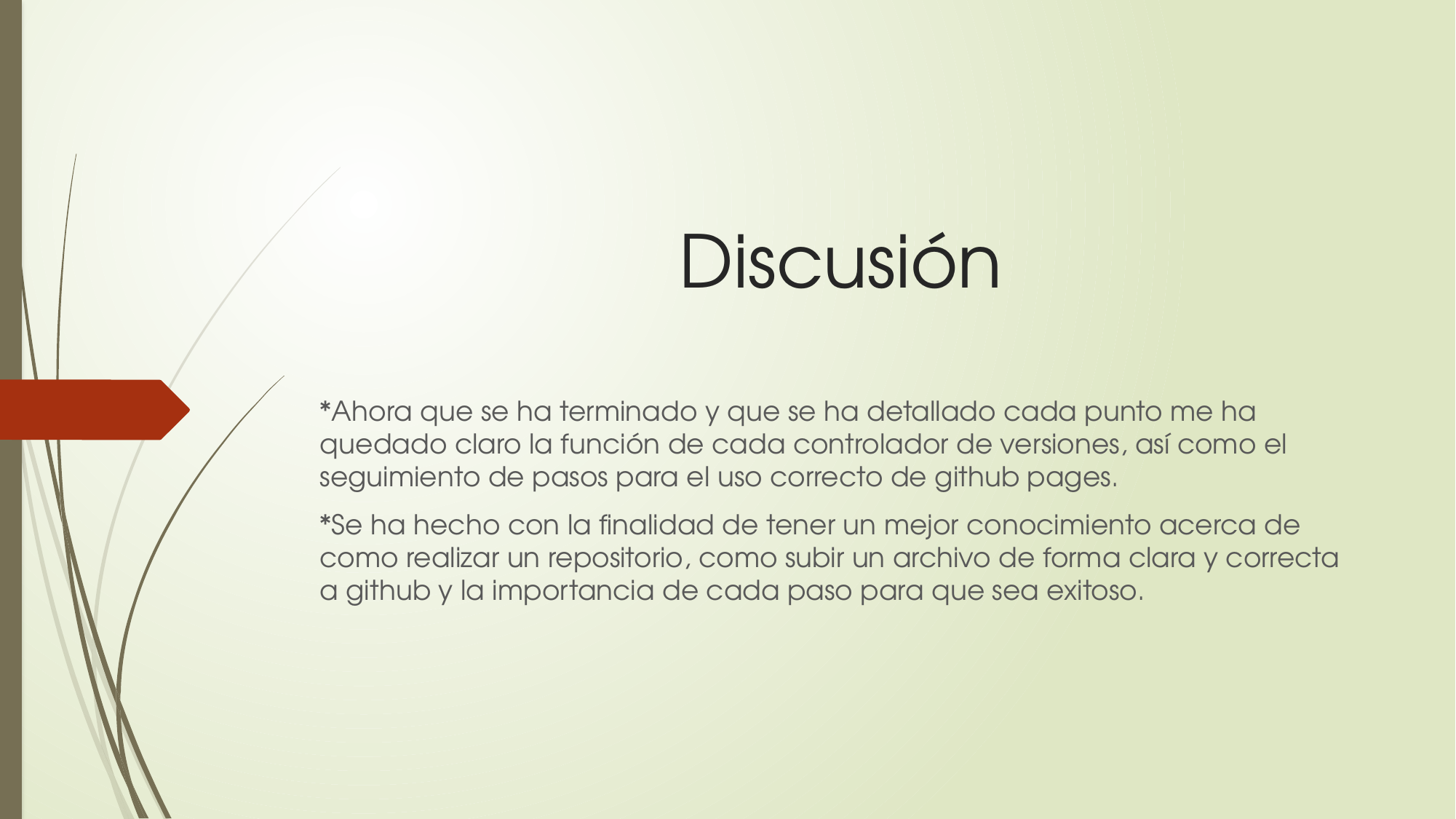

# Discusión
*Ahora que se ha terminado y que se ha detallado cada punto me ha quedado claro la función de cada controlador de versiones, así como el seguimiento de pasos para el uso correcto de github pages.
*Se ha hecho con la finalidad de tener un mejor conocimiento acerca de como realizar un repositorio, como subir un archivo de forma clara y correcta a github y la importancia de cada paso para que sea exitoso.